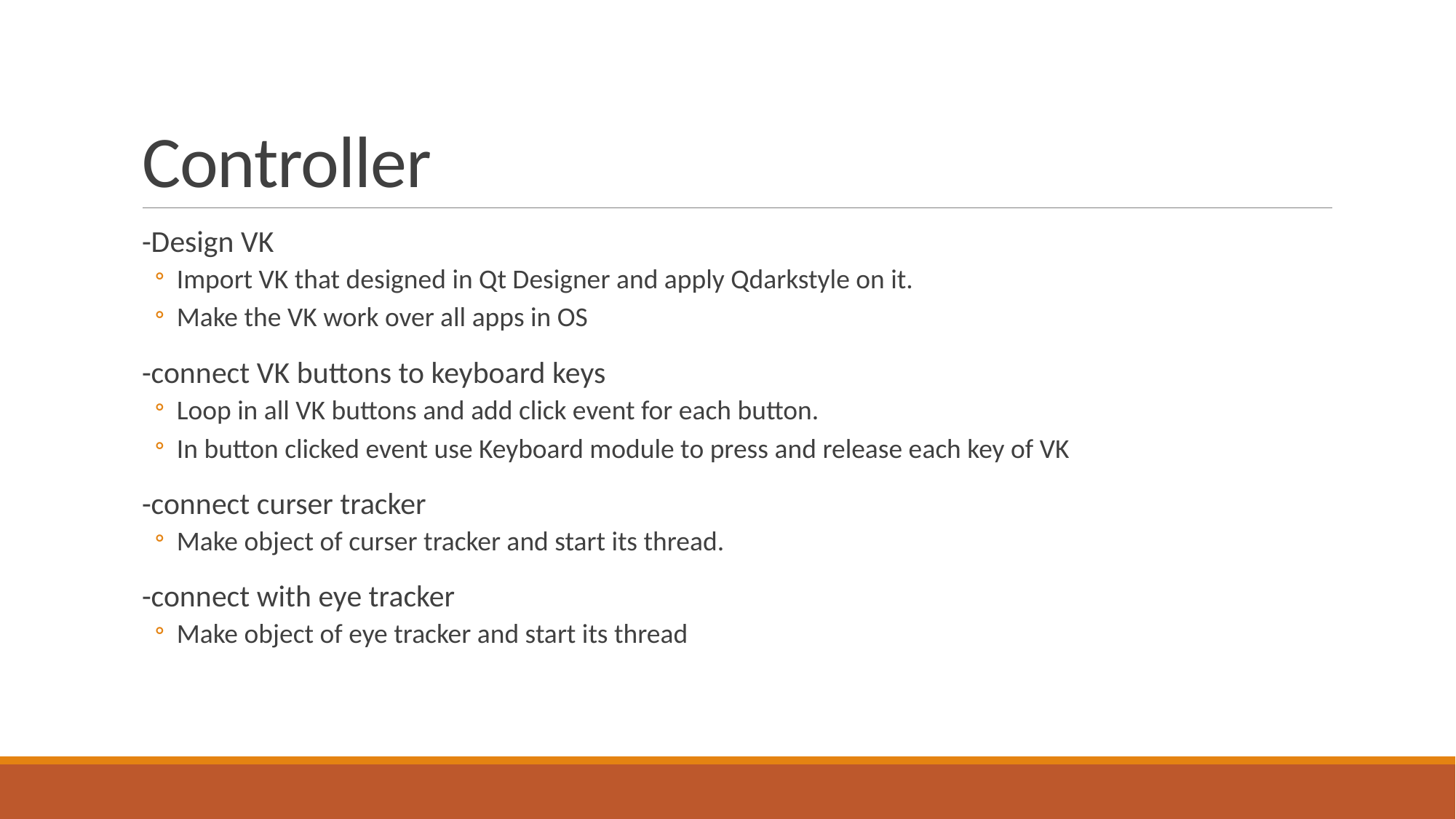

# Controller
-Design VK
Import VK that designed in Qt Designer and apply Qdarkstyle on it.
Make the VK work over all apps in OS
-connect VK buttons to keyboard keys
Loop in all VK buttons and add click event for each button.
In button clicked event use Keyboard module to press and release each key of VK
-connect curser tracker
Make object of curser tracker and start its thread.
-connect with eye tracker
Make object of eye tracker and start its thread